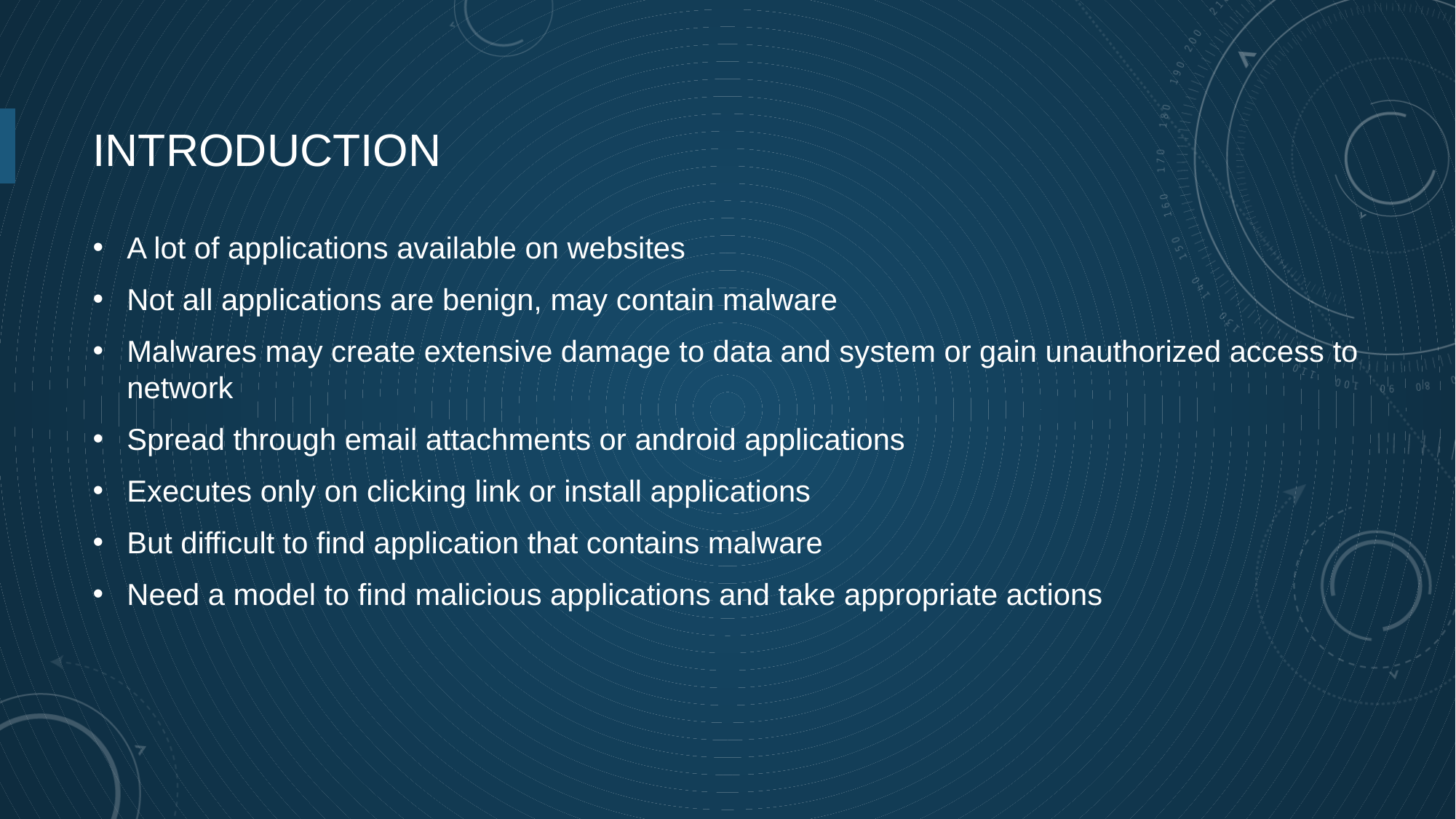

# INTRODUCTION
A lot of applications available on websites
Not all applications are benign, may contain malware
Malwares may create extensive damage to data and system or gain unauthorized access to network
Spread through email attachments or android applications
Executes only on clicking link or install applications
But difficult to find application that contains malware
Need a model to find malicious applications and take appropriate actions